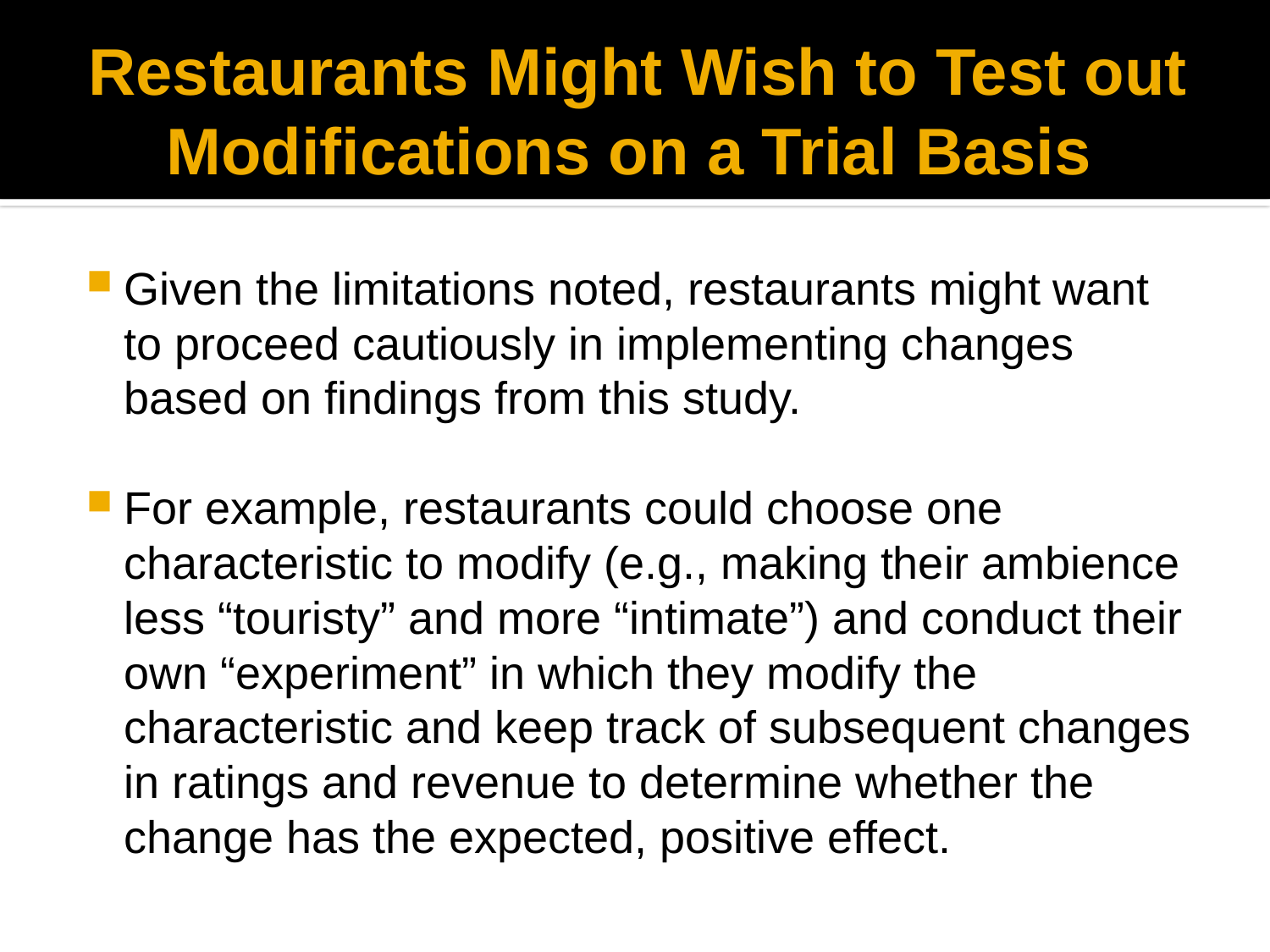

# Restaurants Might Wish to Test out Modifications on a Trial Basis
Given the limitations noted, restaurants might want to proceed cautiously in implementing changes based on findings from this study.

For example, restaurants could choose one characteristic to modify (e.g., making their ambience less “touristy” and more “intimate”) and conduct their own “experiment” in which they modify the characteristic and keep track of subsequent changes in ratings and revenue to determine whether the change has the expected, positive effect.